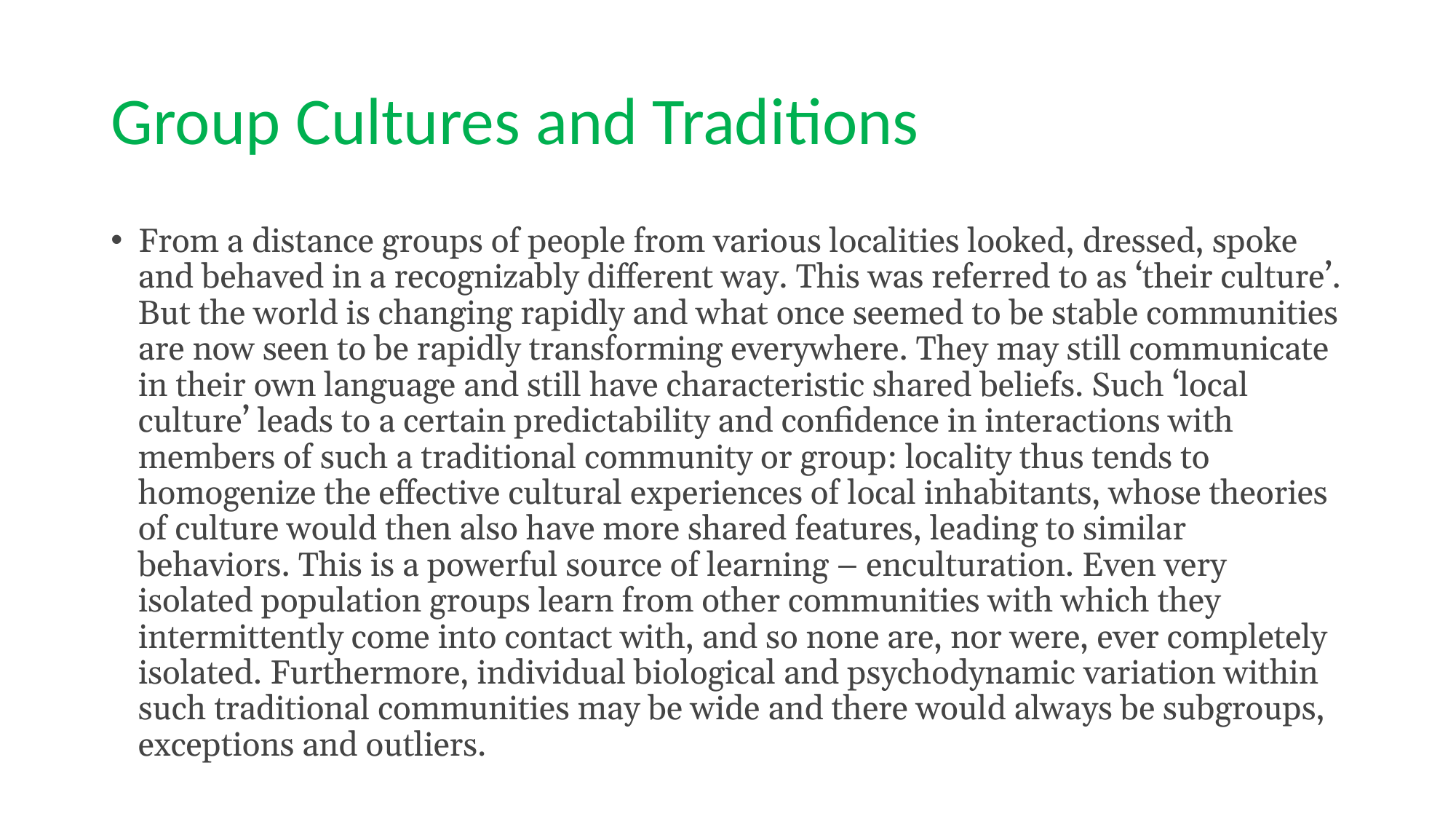

# Group Cultures and Traditions
From a distance groups of people from various localities looked, dressed, spoke and behaved in a recognizably different way. This was referred to as ‘their culture’. But the world is changing rapidly and what once seemed to be stable communities are now seen to be rapidly transforming everywhere. They may still communicate in their own language and still have characteristic shared beliefs. Such ‘local culture’ leads to a certain predictability and confidence in interactions with members of such a traditional community or group: locality thus tends to homogenize the effective cultural experiences of local inhabitants, whose theories of culture would then also have more shared features, leading to similar behaviors. This is a powerful source of learning – enculturation. Even very isolated population groups learn from other communities with which they intermittently come into contact with, and so none are, nor were, ever completely isolated. Furthermore, individual biological and psychodynamic variation within such traditional communities may be wide and there would always be subgroups, exceptions and outliers.